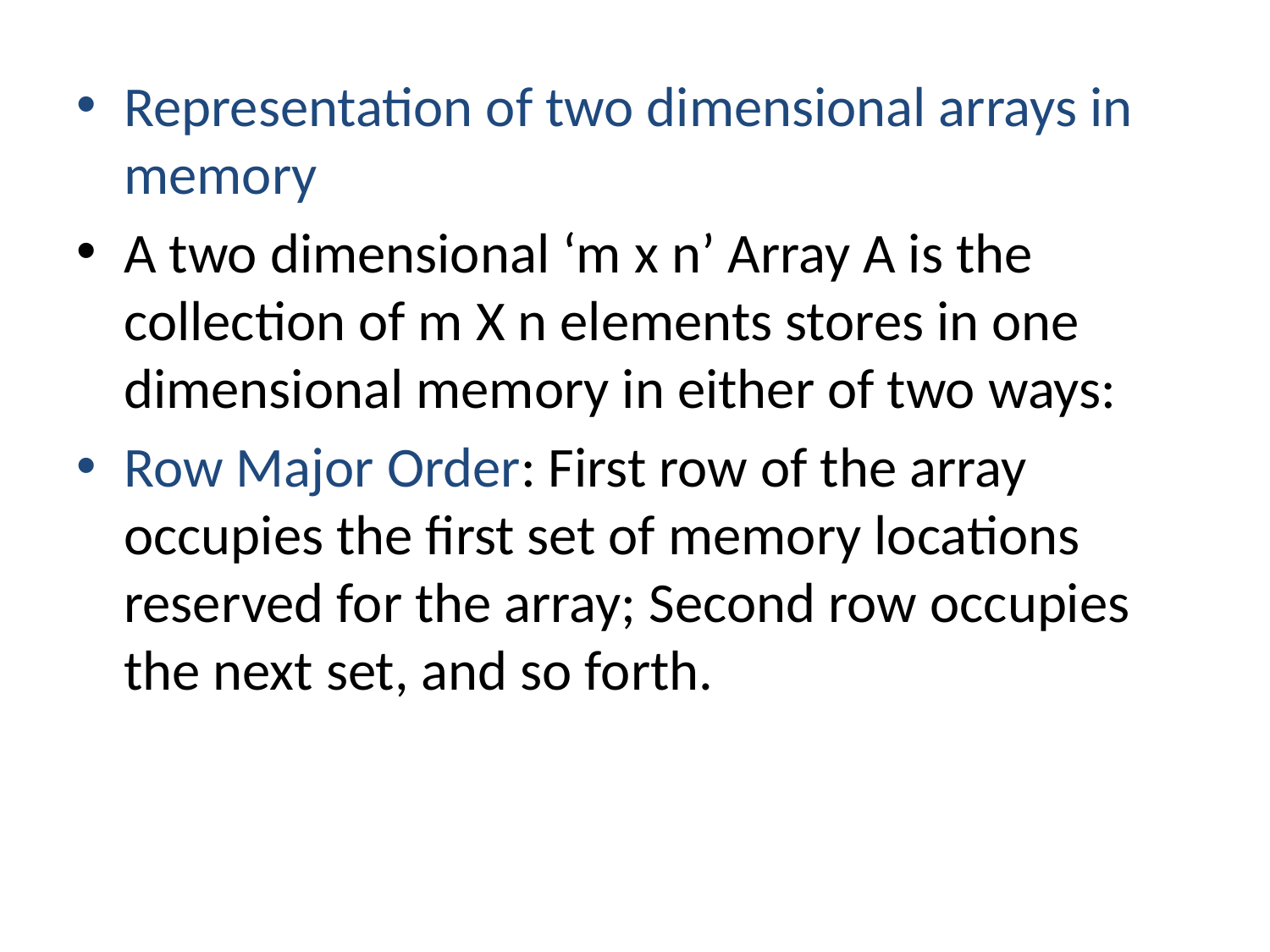

Representation of two dimensional arrays in memory
A two dimensional ‘m x n’ Array A is the collection of m X n elements stores in one dimensional memory in either of two ways:
Row Major Order: First row of the array occupies the first set of memory locations reserved for the array; Second row occupies the next set, and so forth.